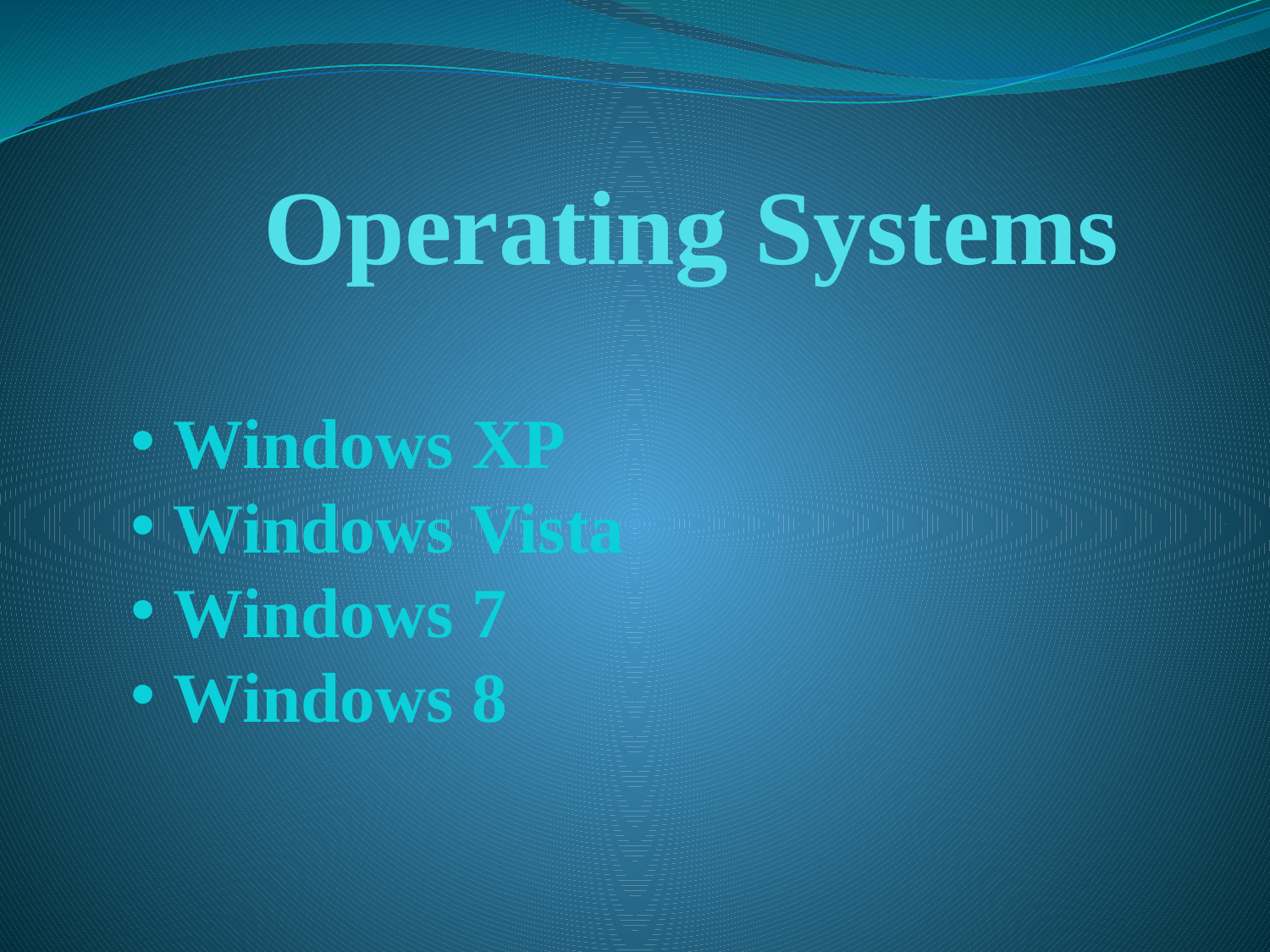

# Operating Systems
 Windows XP
 Windows Vista
 Windows 7
 Windows 8